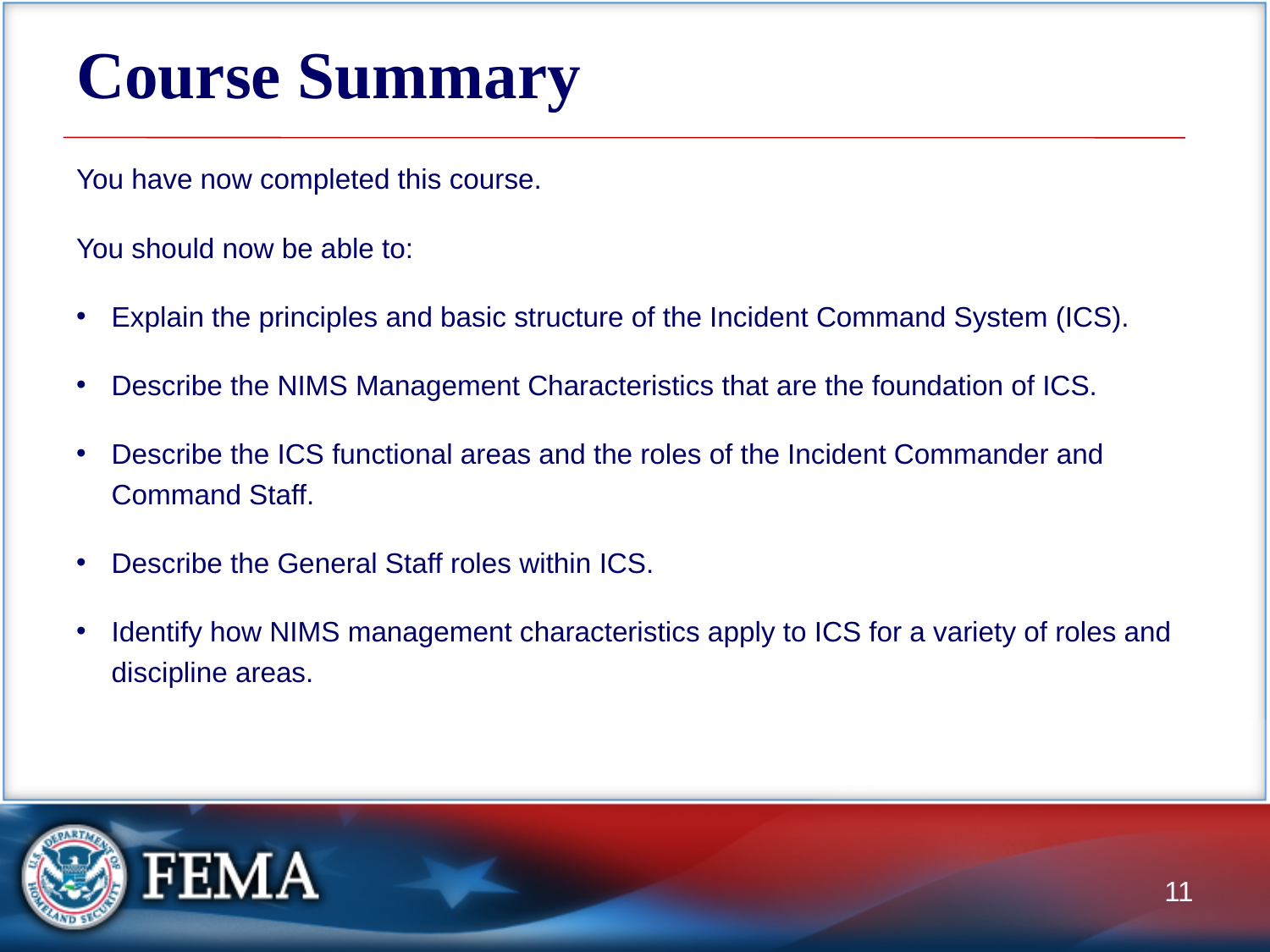

# Course Summary
You have now completed this course.
You should now be able to:
Explain the principles and basic structure of the Incident Command System (ICS).
Describe the NIMS Management Characteristics that are the foundation of ICS.
Describe the ICS functional areas and the roles of the Incident Commander and Command Staff.
Describe the General Staff roles within ICS.
Identify how NIMS management characteristics apply to ICS for a variety of roles and discipline areas.
11